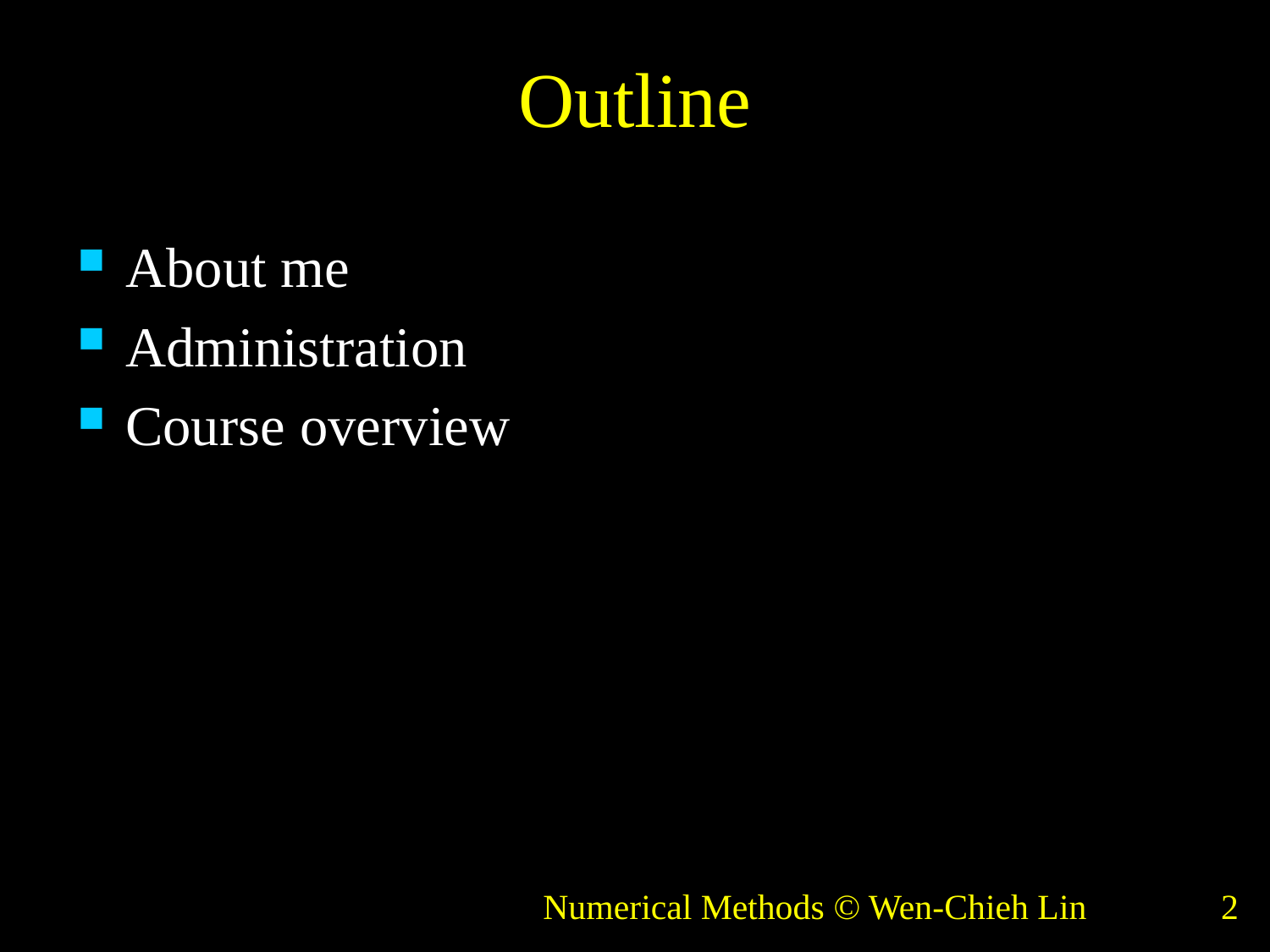

# Outline
About me
Administration
Course overview

Numerical Methods © Wen-Chieh Lin
2